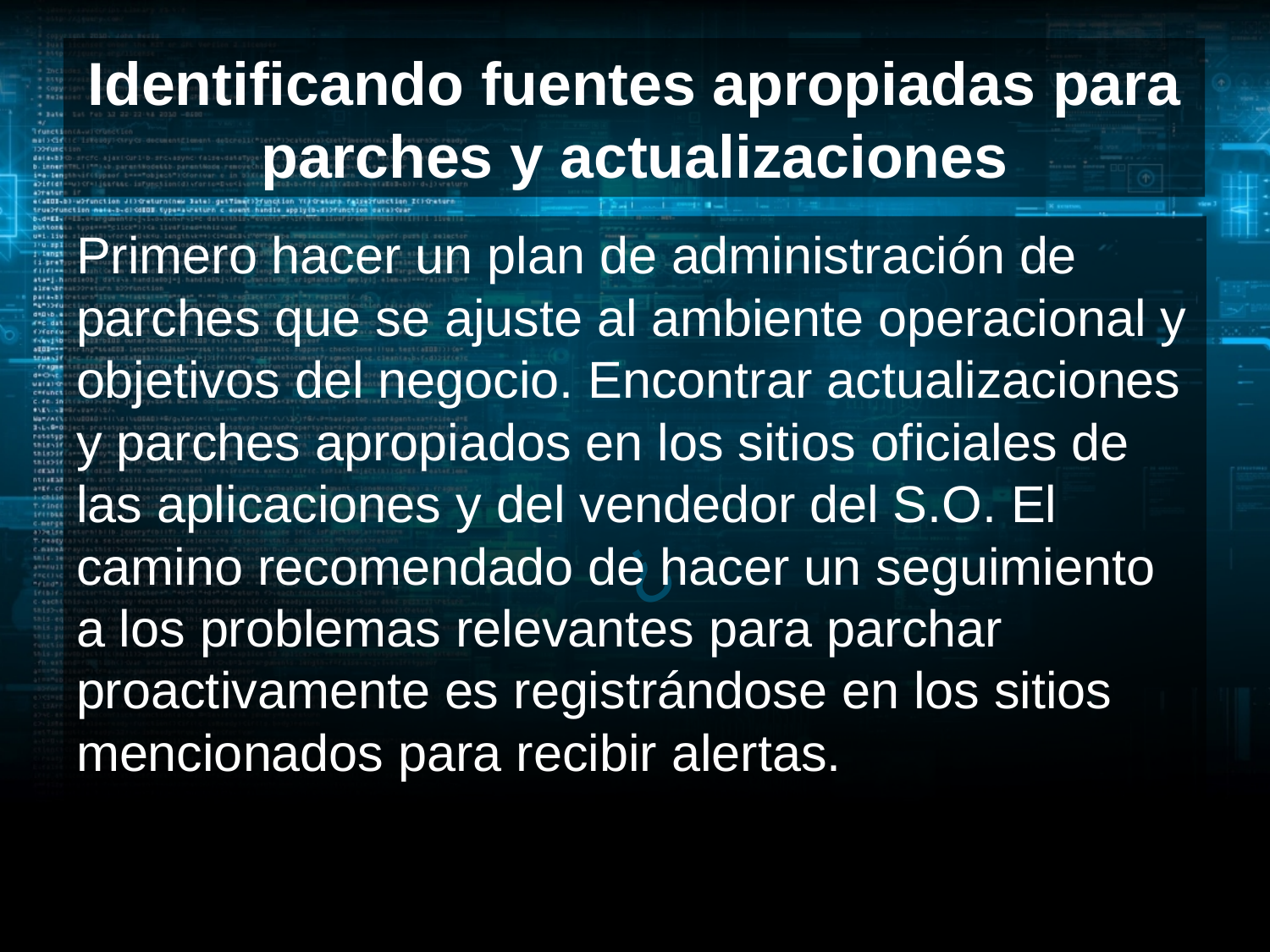

# Identificando fuentes apropiadas para parches y actualizaciones
Primero hacer un plan de administración de parches que se ajuste al ambiente operacional y objetivos del negocio. Encontrar actualizaciones y parches apropiados en los sitios oficiales de las aplicaciones y del vendedor del S.O. El camino recomendado de hacer un seguimiento a los problemas relevantes para parchar proactivamente es registrándose en los sitios mencionados para recibir alertas.
¿